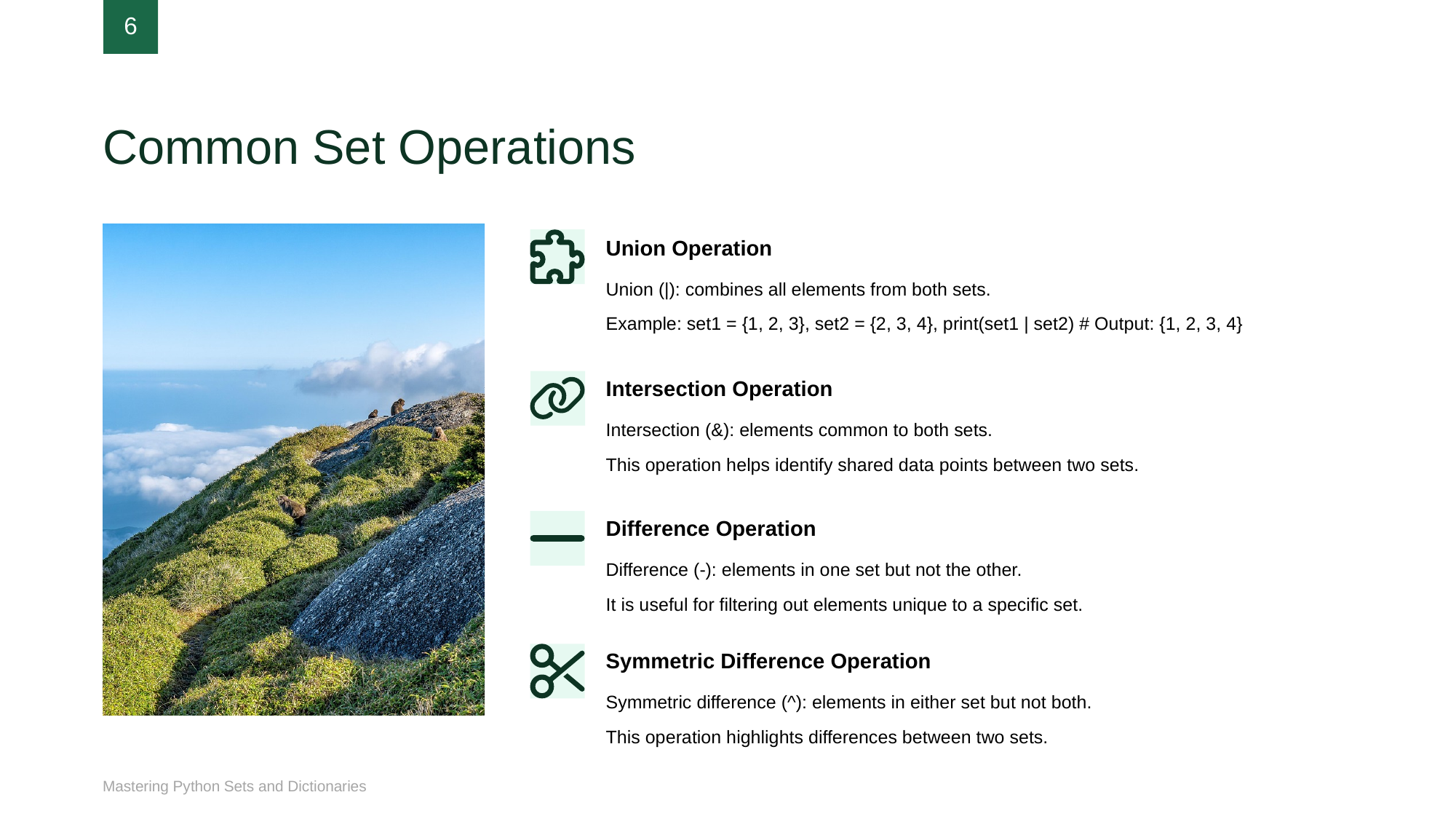

Common Set Operations
6

Union Operation
Union (|): combines all elements from both sets.
Example: set1 = {1, 2, 3}, set2 = {2, 3, 4}, print(set1 | set2) # Output: {1, 2, 3, 4}
Intersection Operation

Intersection (&): elements common to both sets.
This operation helps identify shared data points between two sets.

Difference Operation

Difference (-): elements in one set but not the other.
It is useful for filtering out elements unique to a specific set.
Symmetric Difference Operation

Symmetric difference (^): elements in either set but not both.
This operation highlights differences between two sets.

Mastering Python Sets and Dictionaries